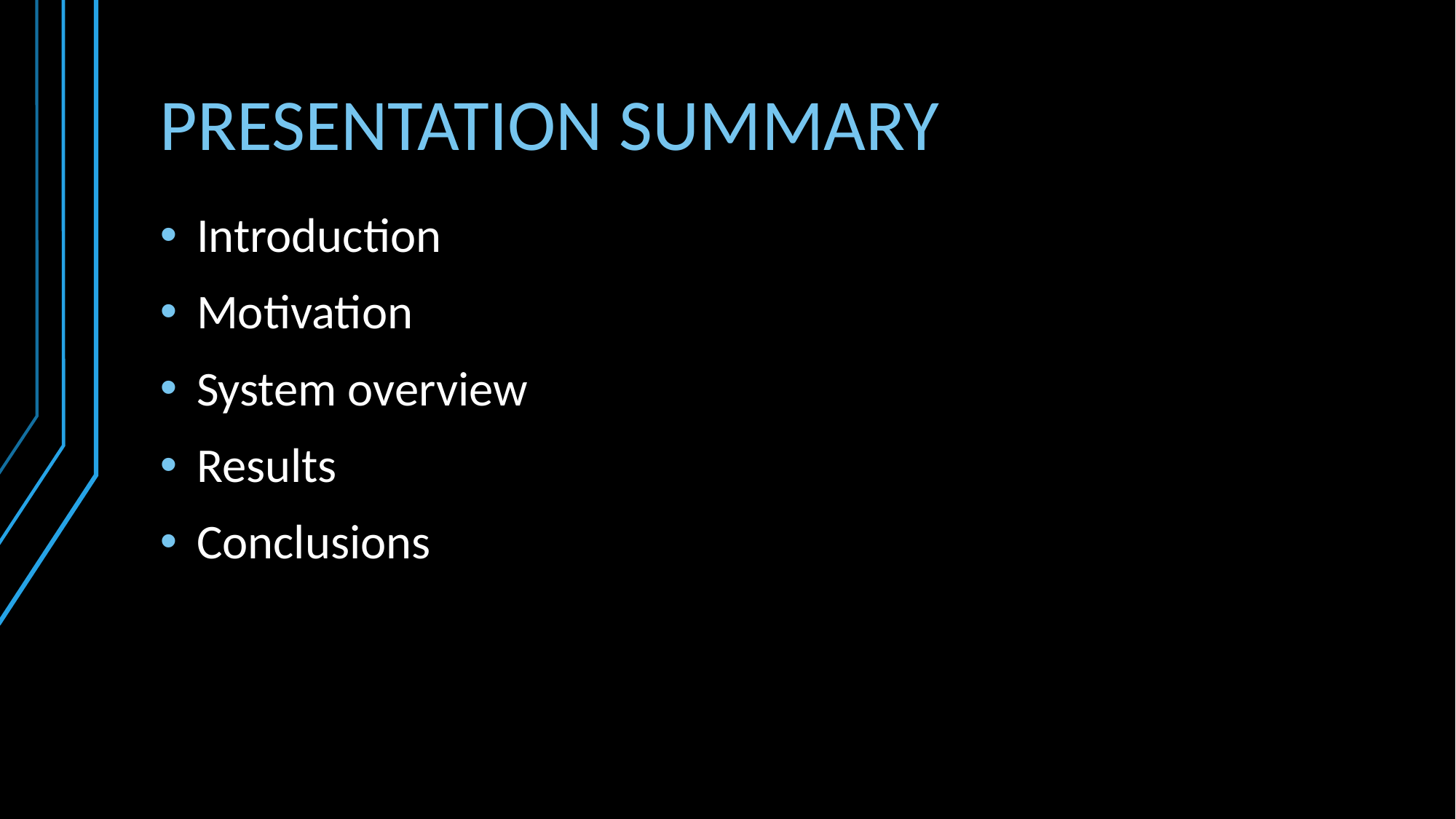

# PRESENTATION SUMMARY
Introduction
Motivation
System overview
Results
Conclusions